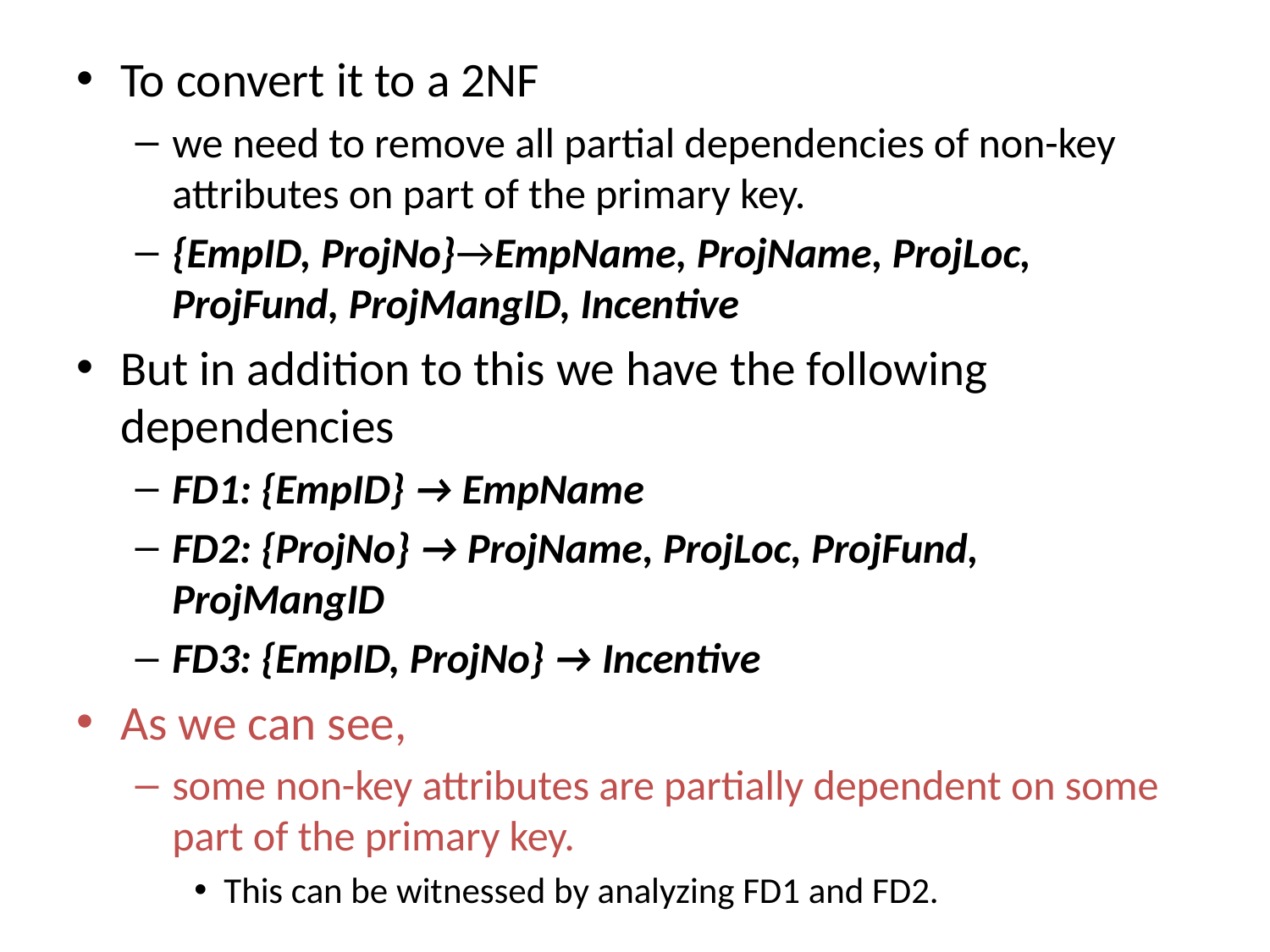

To convert it to a 2NF
we need to remove all partial dependencies of non-key attributes on part of the primary key.
{EmpID, ProjNo}→EmpName, ProjName, ProjLoc, ProjFund, ProjMangID, Incentive
But in addition to this we have the following dependencies
FD1: {EmpID} → EmpName
FD2: {ProjNo} → ProjName, ProjLoc, ProjFund, ProjMangID
FD3: {EmpID, ProjNo} → Incentive
As we can see,
some non-key attributes are partially dependent on some part of the primary key.
This can be witnessed by analyzing FD1 and FD2.